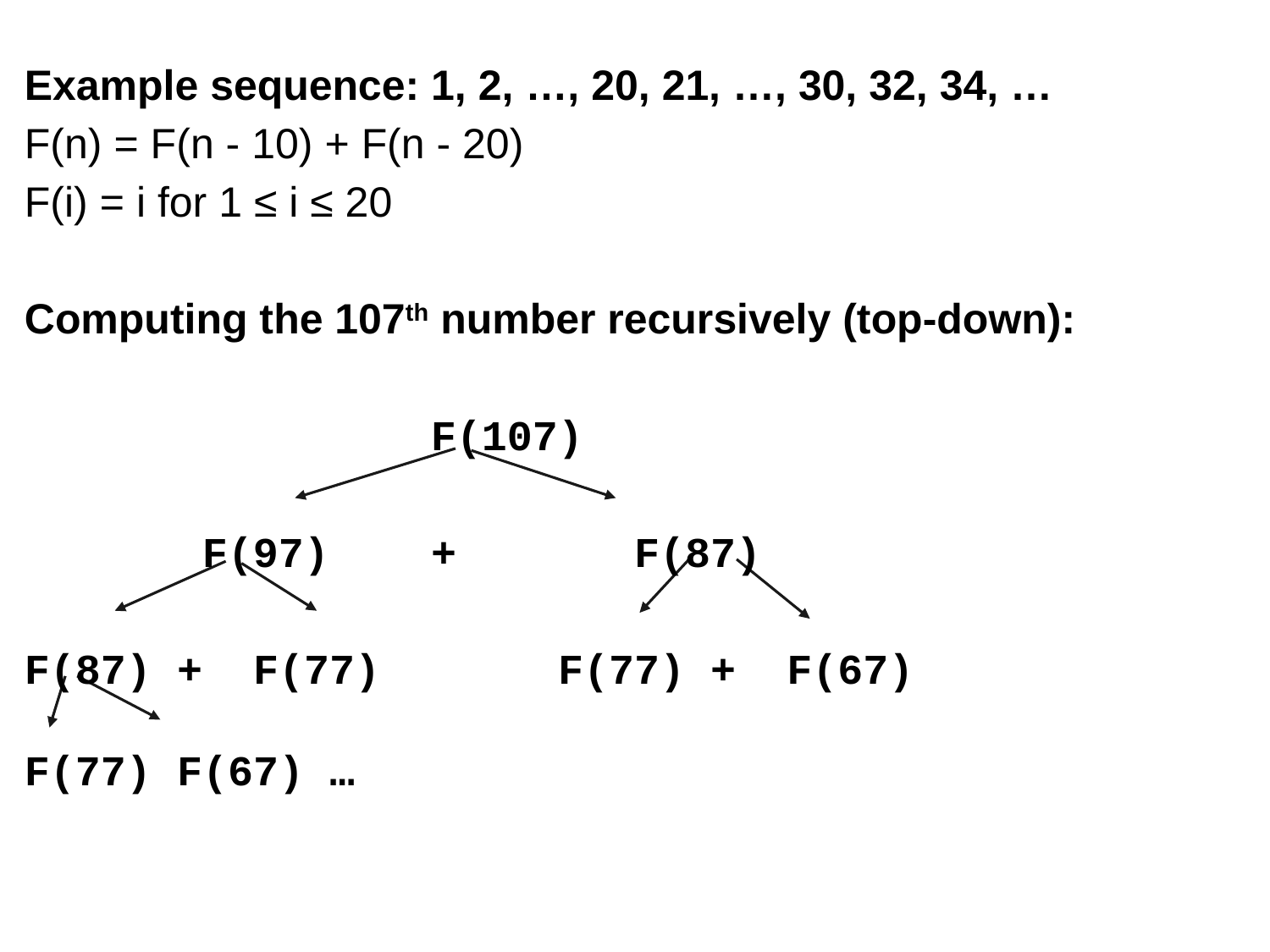

Example sequence: 1, 2, …, 20, 21, …, 30, 32, 34, …
F(n) = F(n - 10) + F(n - 20)
F(i) = i for 1 ≤ i ≤ 20

Computing the 107th number recursively (top-down):

                F(107)

       F(97)    +       F(87)

F(87) +  F(77)       F(77) +  F(67)

F(77) F(67) …